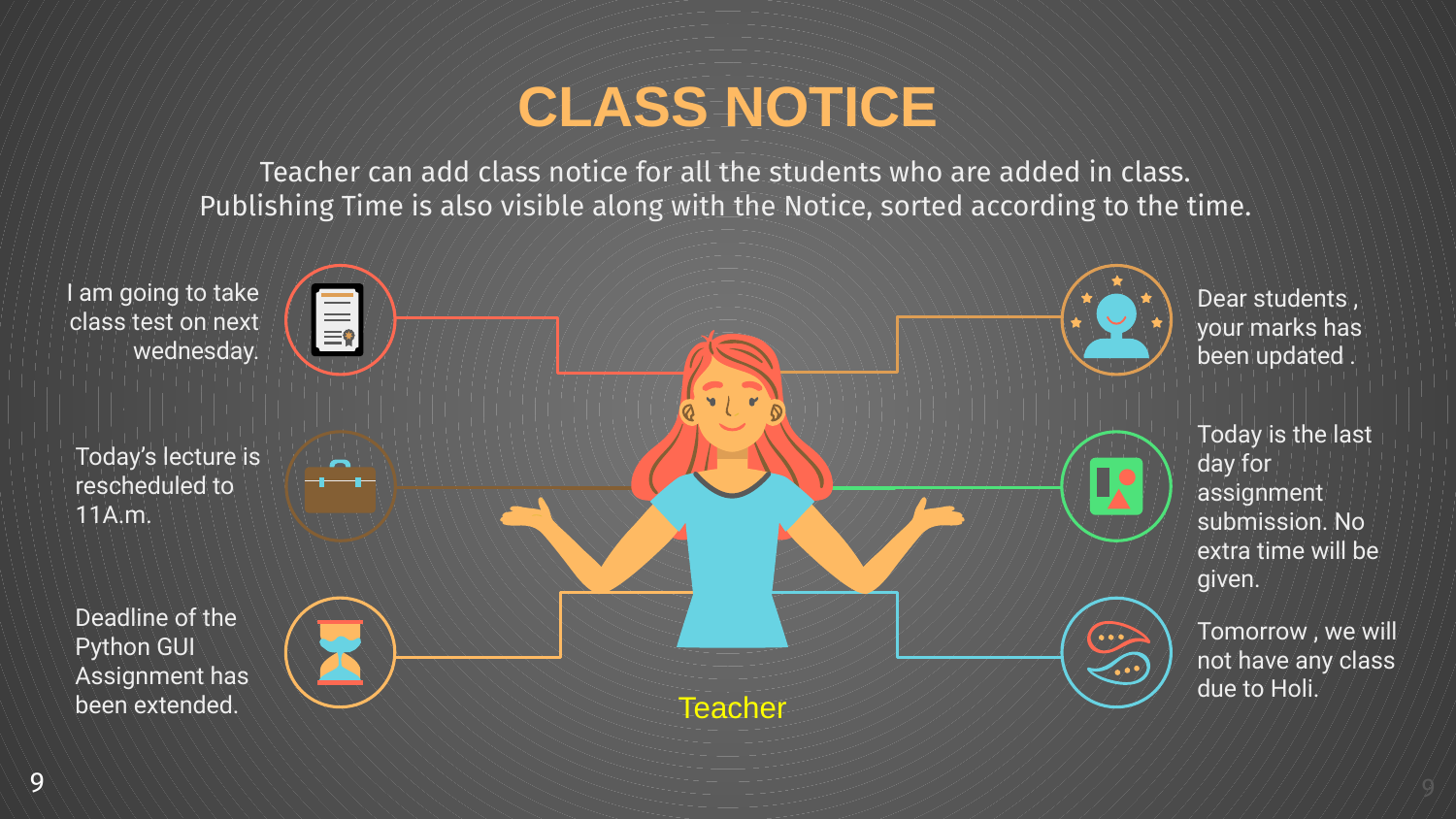

# CLASS NOTICE
Teacher can add class notice for all the students who are added in class.
                     Publishing Time is also visible along with the Notice, sorted according to the time.

I am going to take class test on next wednesday.
Dear students , your marks has been updated .

Today’s lecture is rescheduled to 11A.m.
Today is the last day for assignment submission. No extra time will be given.

Deadline of the Python GUI Assignment has been extended.
Tomorrow , we will not have any class due to Holi.
 Teacher
9
9